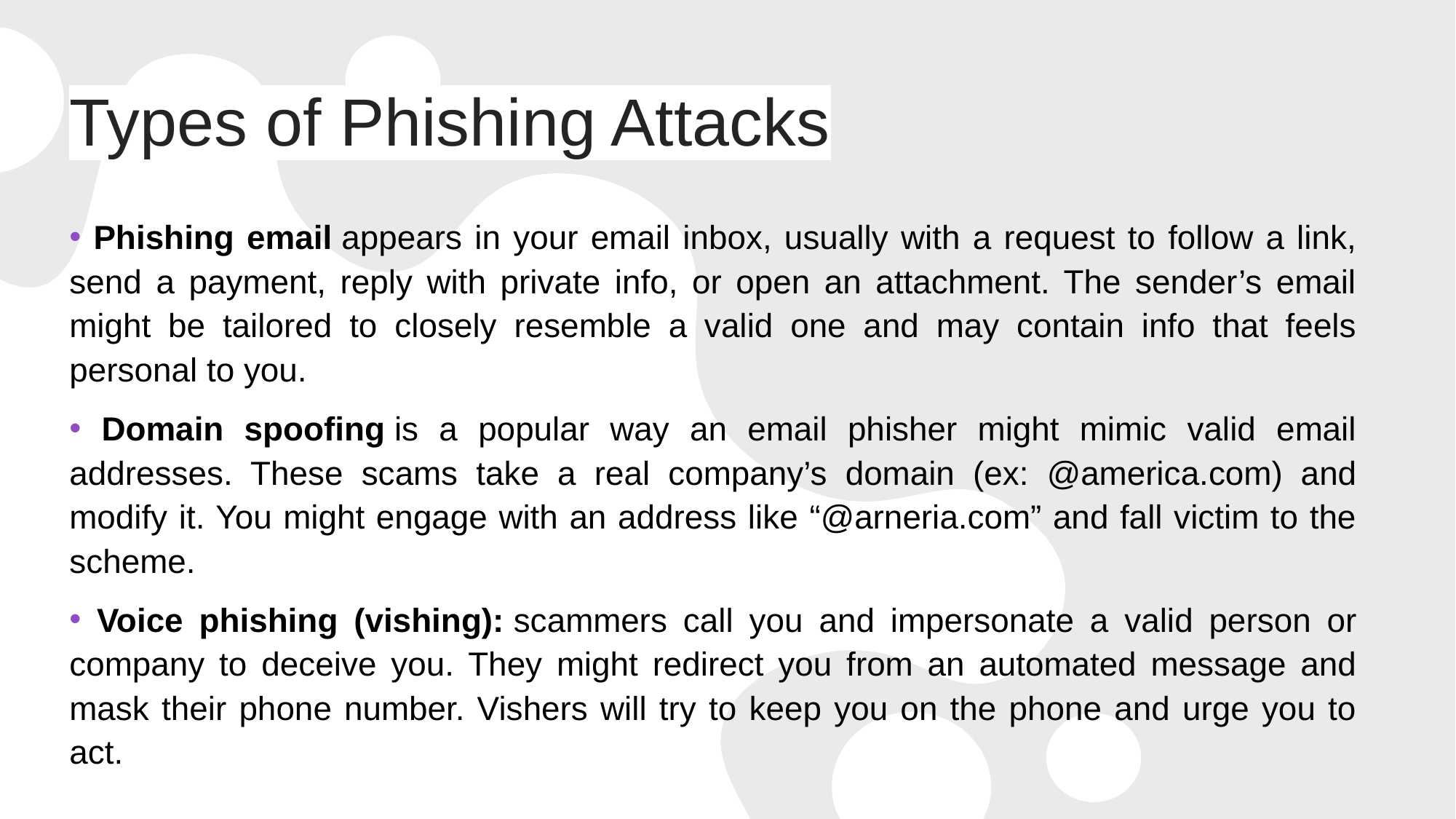

# Types of Phishing Attacks
 Phishing email appears in your email inbox, usually with a request to follow a link, send a payment, reply with private info, or open an attachment. The sender’s email might be tailored to closely resemble a valid one and may contain info that feels personal to you.
 Domain spoofing is a popular way an email phisher might mimic valid email addresses. These scams take a real company’s domain (ex: @america.com) and modify it. You might engage with an address like “@arneria.com” and fall victim to the scheme.
 Voice phishing (vishing): scammers call you and impersonate a valid person or company to deceive you. They might redirect you from an automated message and mask their phone number. Vishers will try to keep you on the phone and urge you to act.